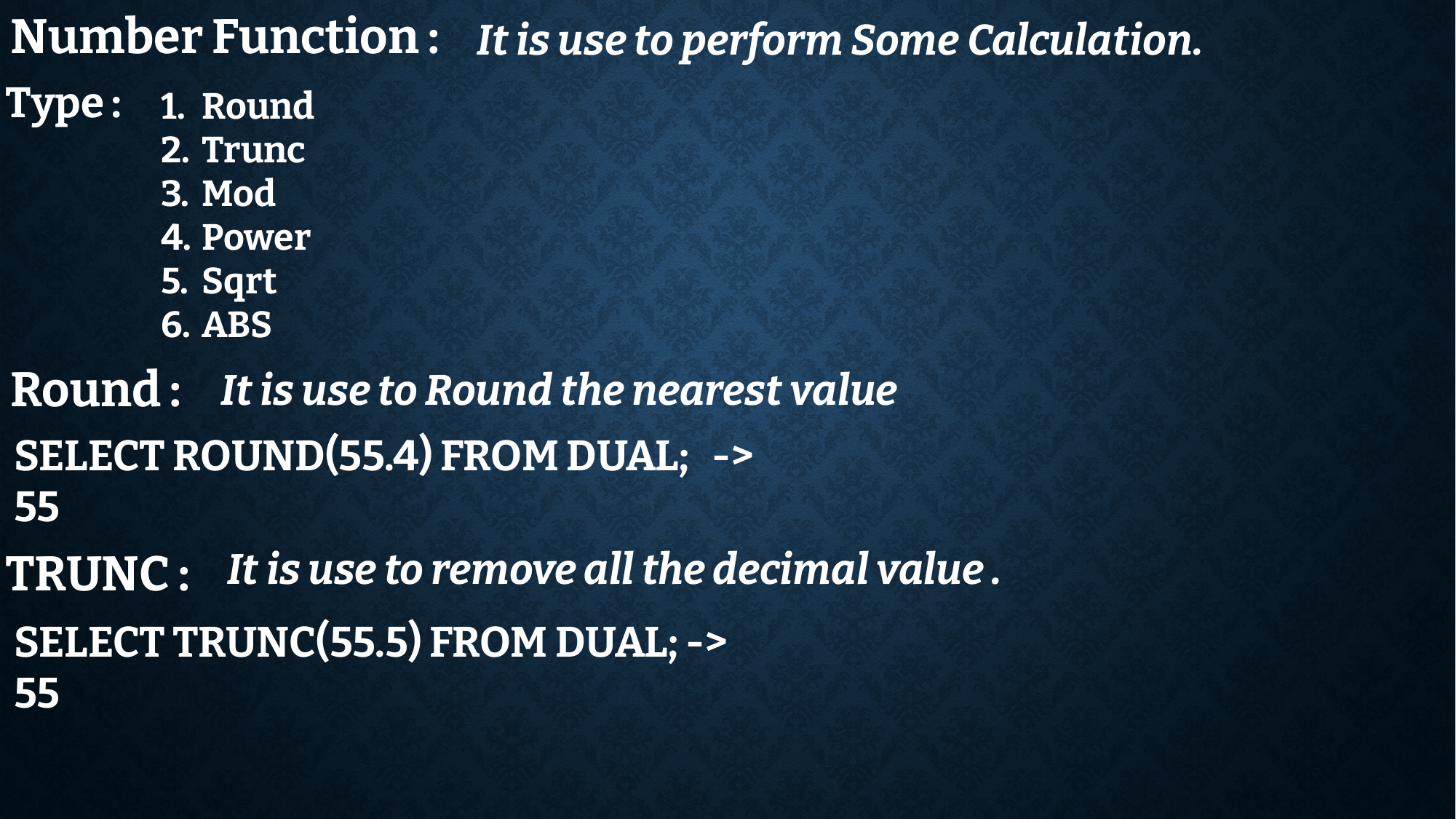

Number Function :
It is use to perform Some Calculation.
Type :
Round
Trunc
Mod
Power
Sqrt
ABS
Round :
It is use to Round the nearest value
SELECT ROUND(55.4) FROM DUAL;   ->  55
TRUNC :
It is use to remove all the decimal value .
SELECT TRUNC(55.5) FROM DUAL; -> 55